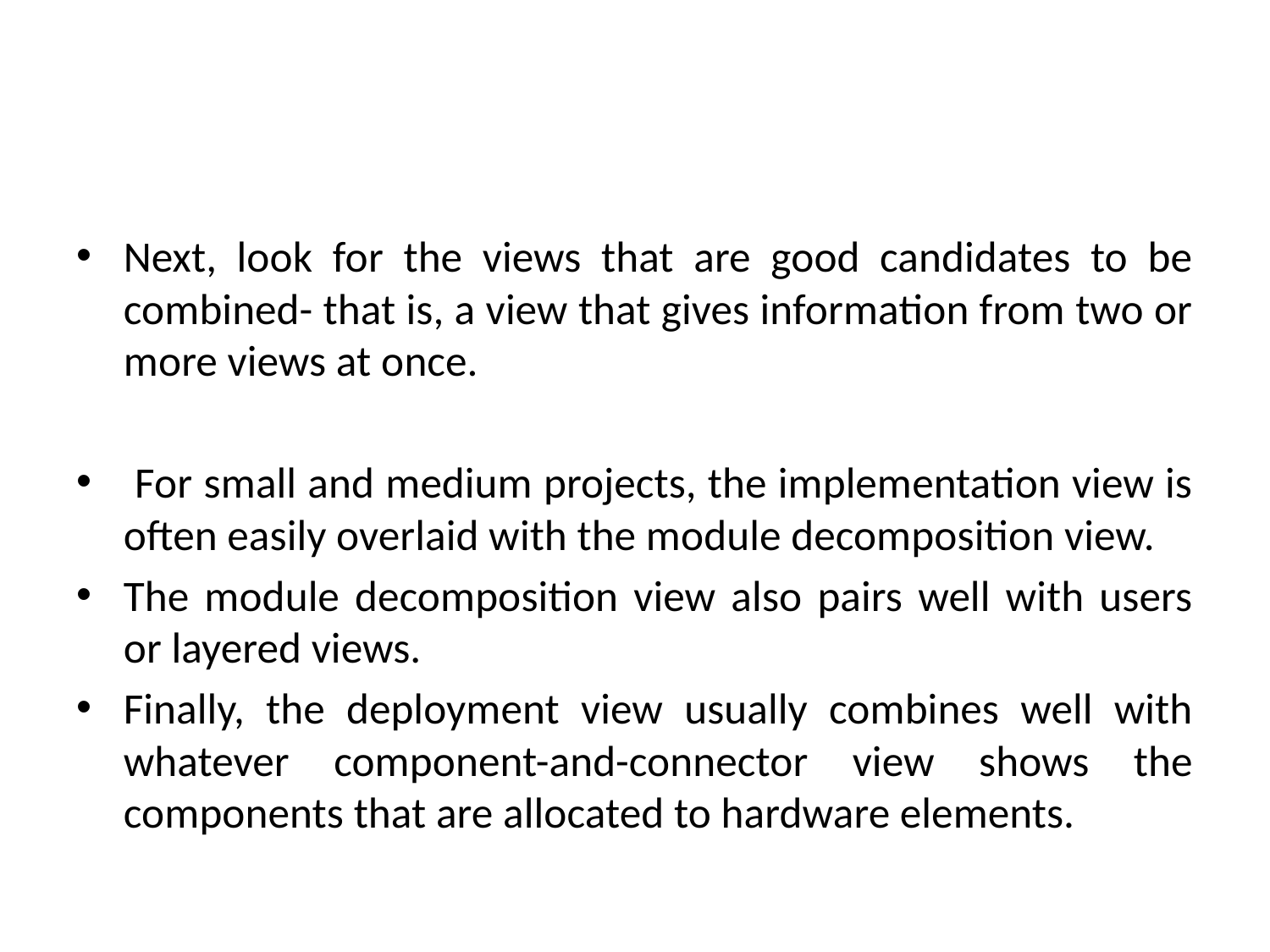

#
Next, look for the views that are good candidates to be combined- that is, a view that gives information from two or more views at once.

 For small and medium projects, the implementation view is often easily overlaid with the module decomposition view.
The module decomposition view also pairs well with users or layered views.
Finally, the deployment view usually combines well with whatever component-and-connector view shows the components that are allocated to hardware elements.